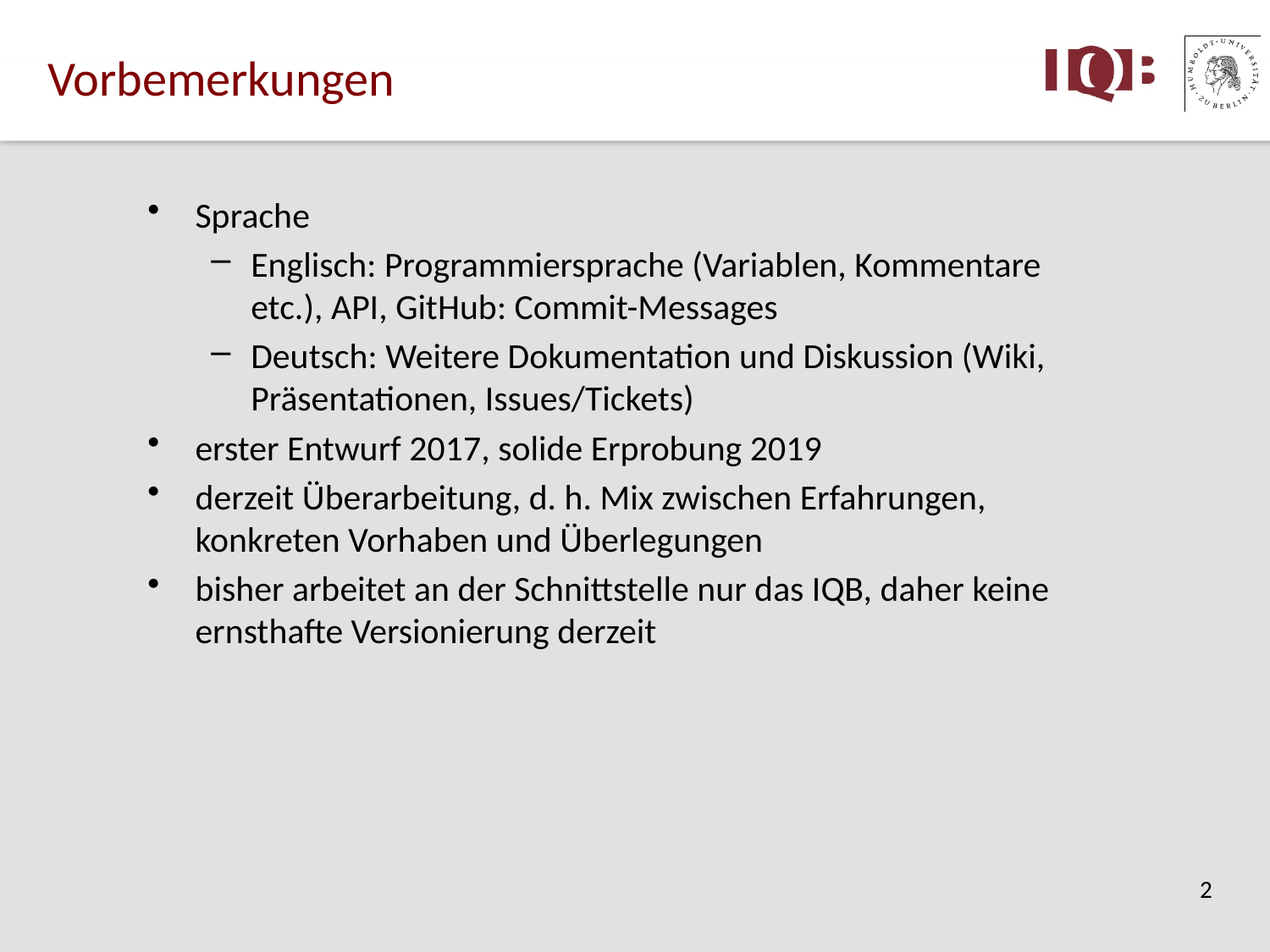

# Vorbemerkungen
Sprache
Englisch: Programmiersprache (Variablen, Kommentare etc.), API, GitHub: Commit-Messages
Deutsch: Weitere Dokumentation und Diskussion (Wiki, Präsentationen, Issues/Tickets)
erster Entwurf 2017, solide Erprobung 2019
derzeit Überarbeitung, d. h. Mix zwischen Erfahrungen, konkreten Vorhaben und Überlegungen
bisher arbeitet an der Schnittstelle nur das IQB, daher keine ernsthafte Versionierung derzeit
2